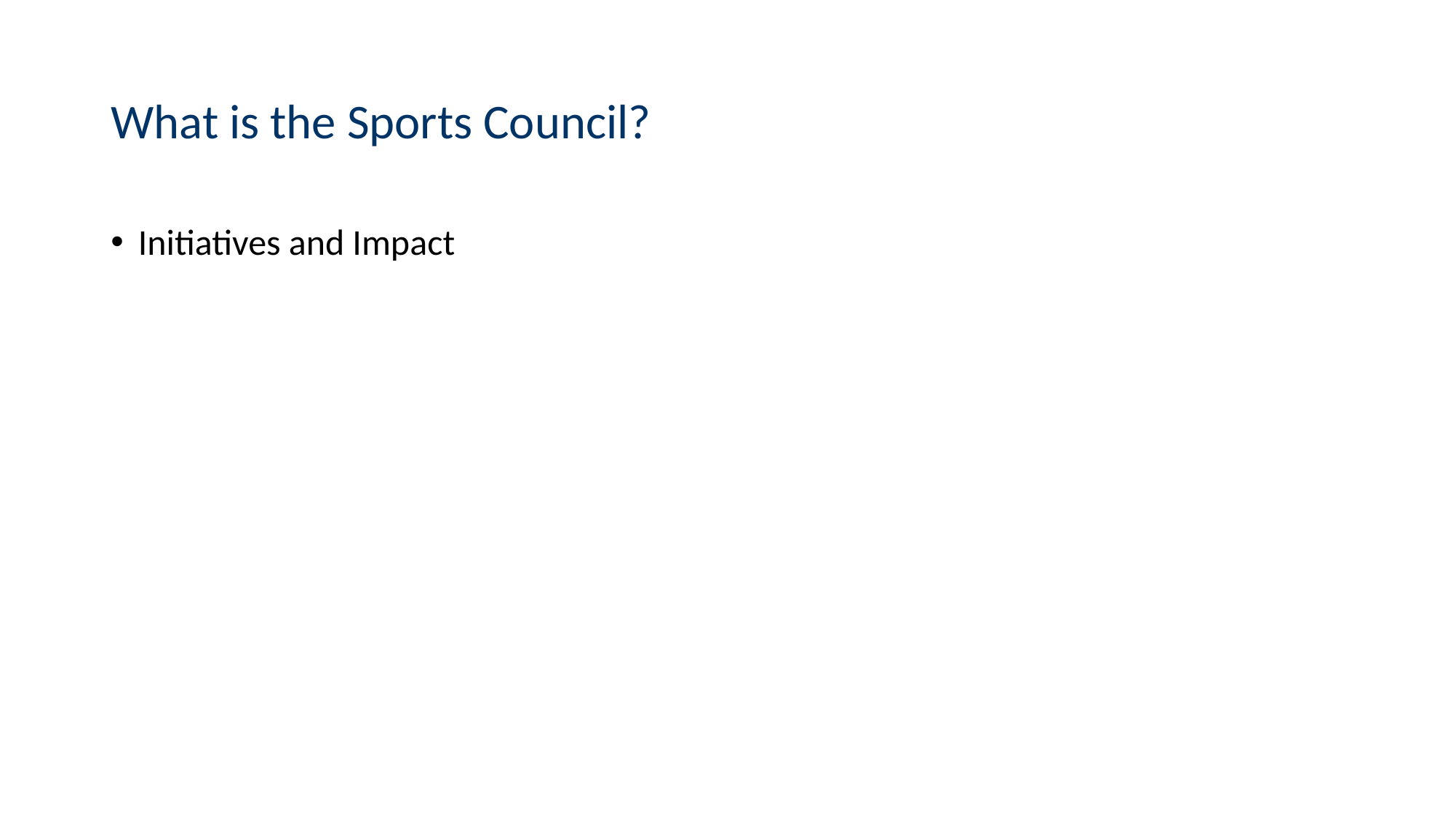

# What is the Sports Council?
Initiatives and Impact